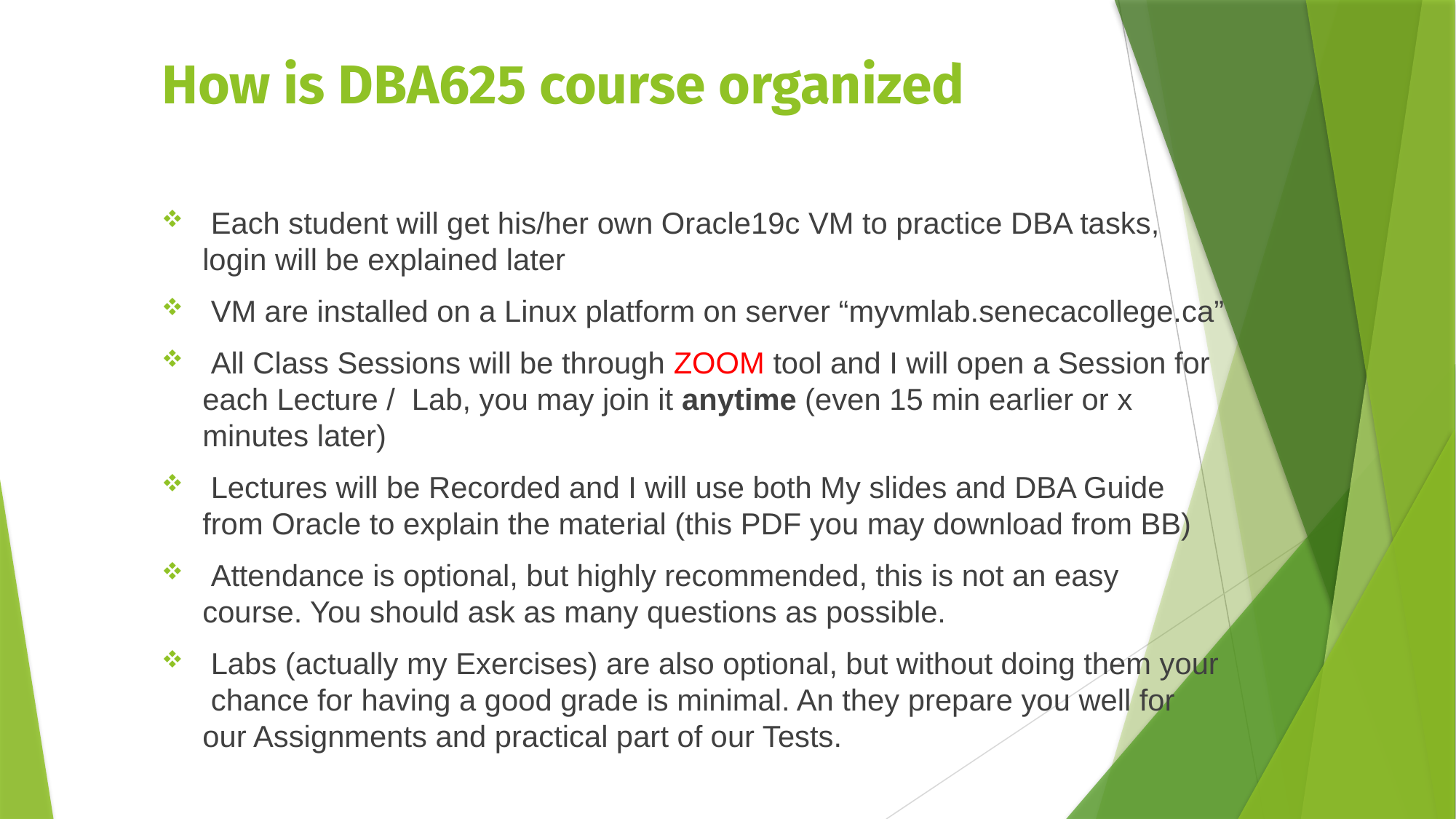

# How is DBA625 course organized

 Each student will get his/her own Oracle19c VM to practice DBA tasks, login will be explained later
 VM are installed on a Linux platform on server “myvmlab.senecacollege.ca”
 All Class Sessions will be through ZOOM tool and I will open a Session for each Lecture /  Lab, you may join it anytime (even 15 min earlier or x minutes later)
 Lectures will be Recorded and I will use both My slides and DBA Guide from Oracle to explain the material (this PDF you may download from BB)
 Attendance is optional, but highly recommended, this is not an easy course. You should ask as many questions as possible.
 Labs (actually my Exercises) are also optional, but without doing them your  chance for having a good grade is minimal. An they prepare you well for our Assignments and practical part of our Tests.